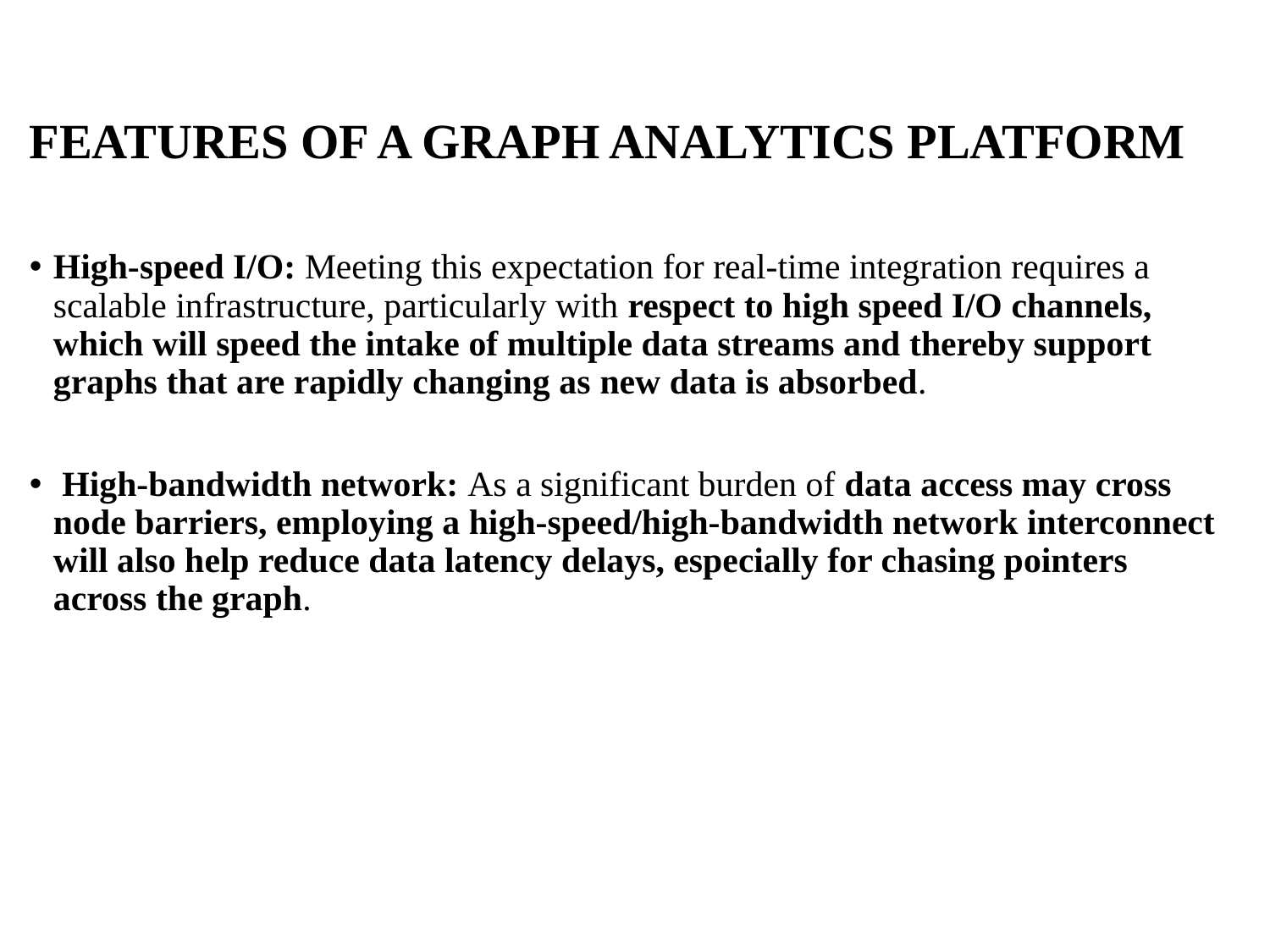

# FEATURES OF A GRAPH ANALYTICS PLATFORM

High-speed I/O: Meeting this expectation for real-time integration requires a scalable infrastructure, particularly with respect to high speed I/O channels, which will speed the intake of multiple data streams and thereby support graphs that are rapidly changing as new data is absorbed.

 High-bandwidth network: As a significant burden of data access may cross node barriers, employing a high-speed/high-bandwidth network interconnect will also help reduce data latency delays, especially for chasing pointers across the graph.